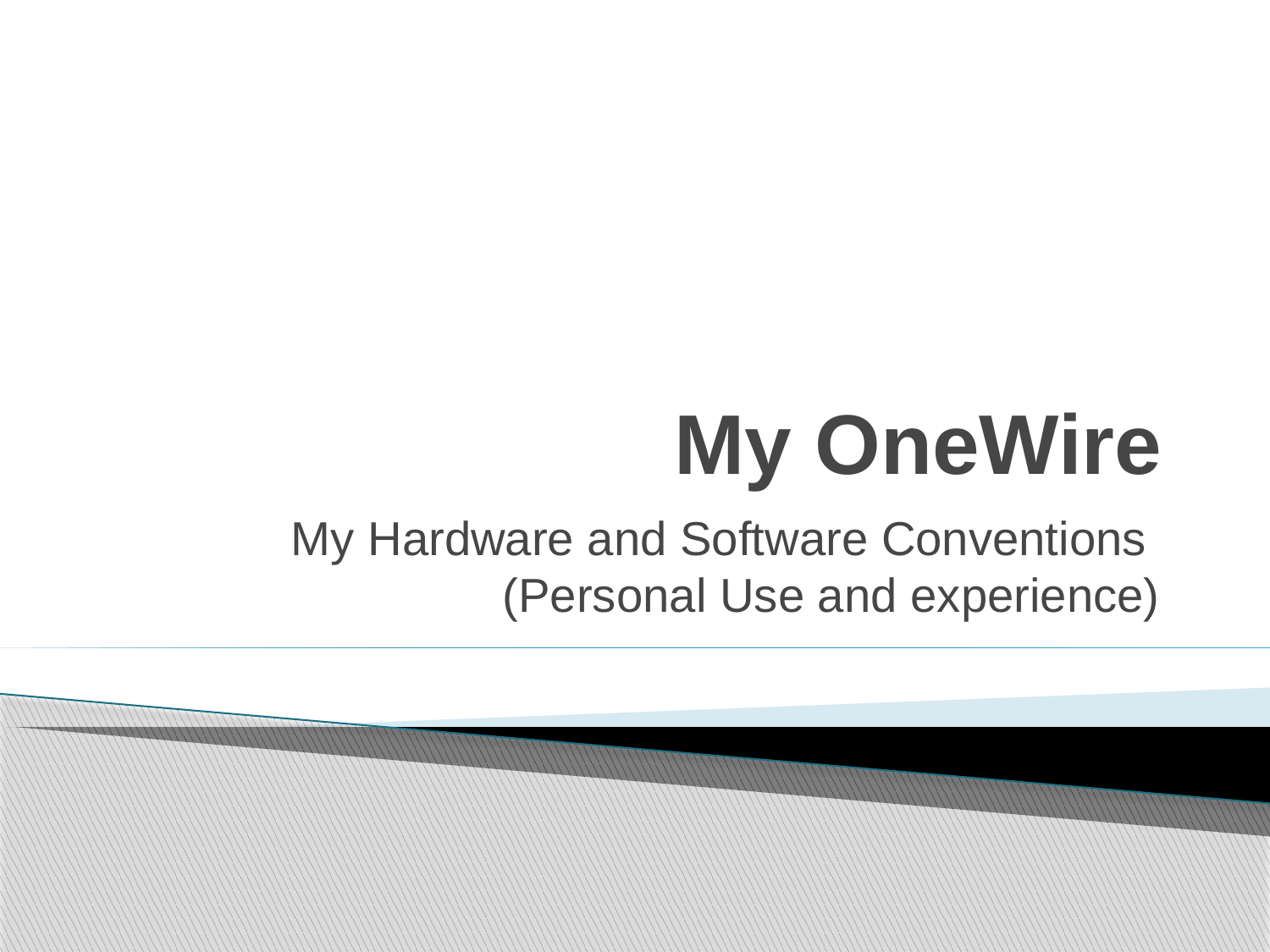

# My OneWire
My Hardware and Software Conventions
(Personal Use and experience)